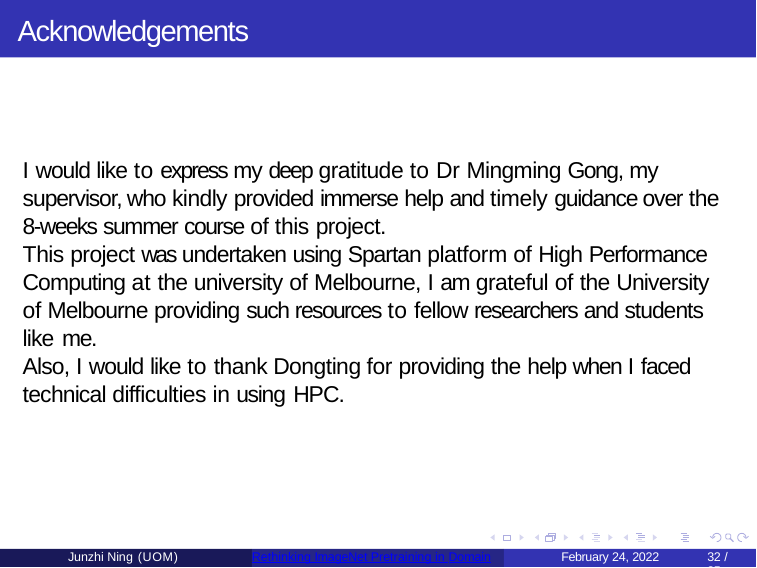

# Acknowledgements
I would like to express my deep gratitude to Dr Mingming Gong, my  supervisor, who kindly provided immerse help and timely guidance over the  8-weeks summer course of this project.
This project was undertaken using Spartan platform of High Performance  Computing at the university of Melbourne, I am grateful of the University  of Melbourne providing such resources to fellow researchers and students  like me.
Also, I would like to thank Dongting for providing the help when I faced  technical difficulties in using HPC.

Junzhi Ning (UOM)
Rethinking ImageNet Pretraining in Domain
February 24, 2022
32 / 35